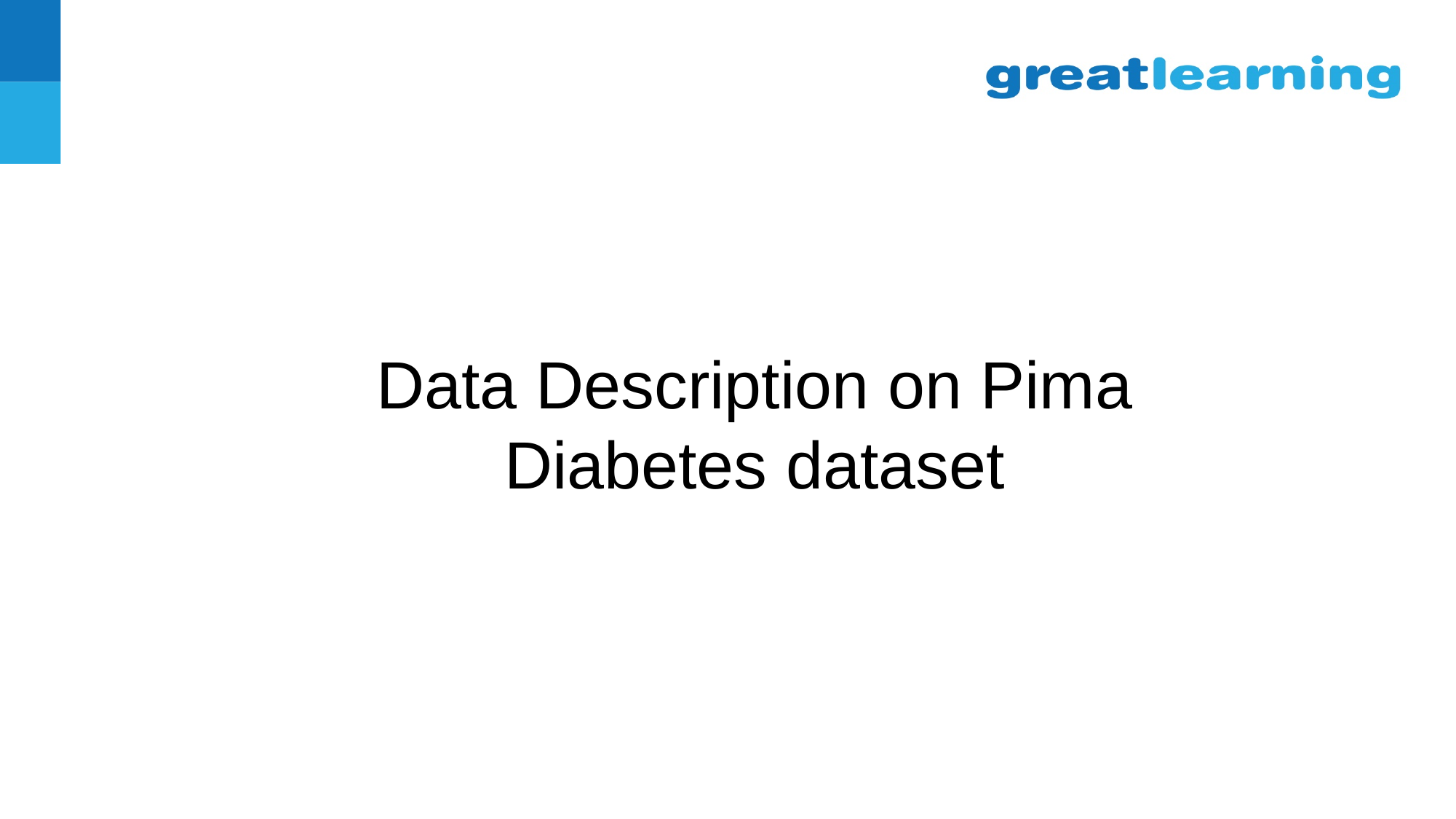

# Data Description on Pima Diabetes dataset